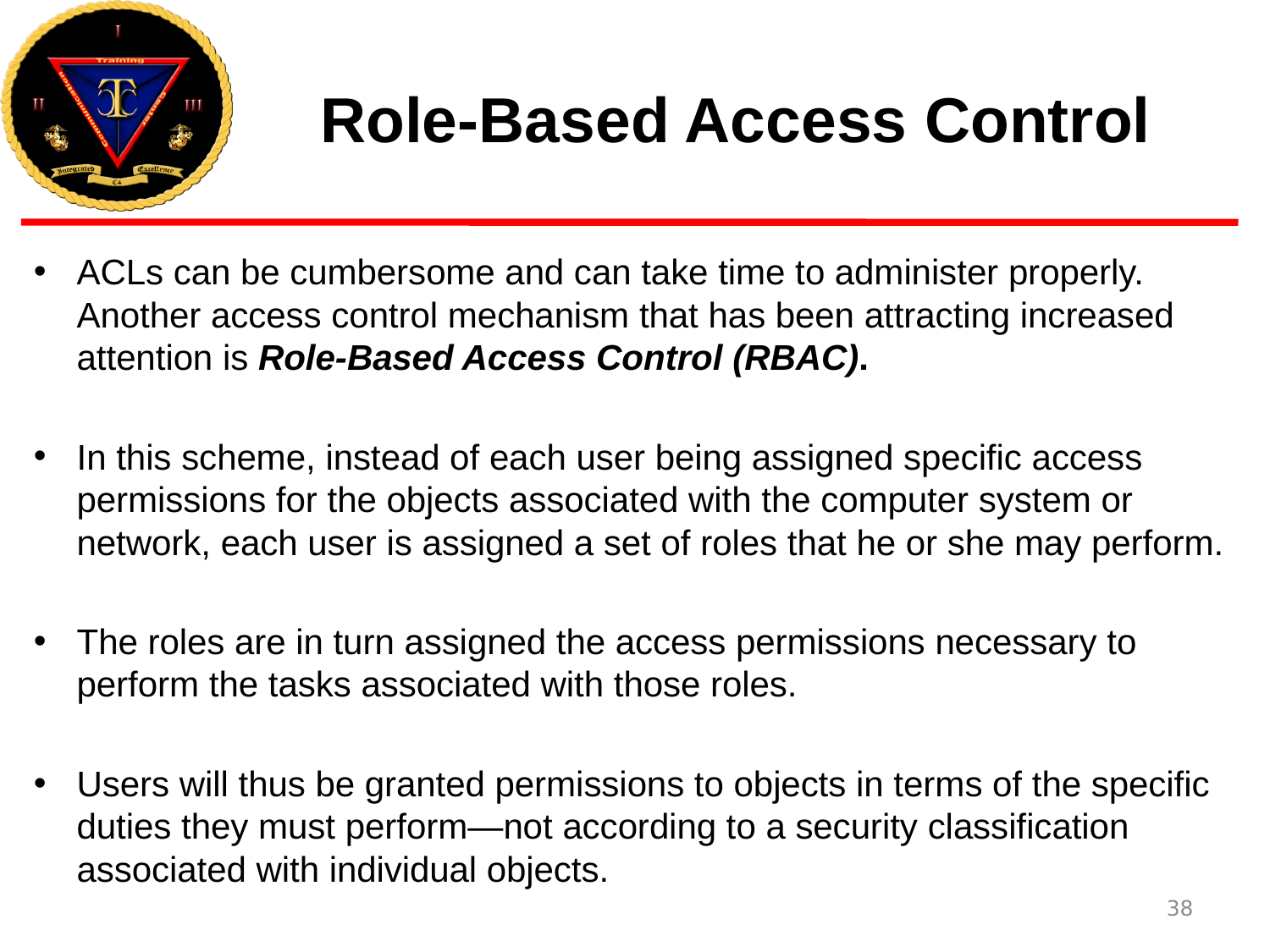

# Role-Based Access Control
ACLs can be cumbersome and can take time to administer properly. Another access control mechanism that has been attracting increased attention is Role-Based Access Control (RBAC).

In this scheme, instead of each user being assigned specific access permissions for the objects associated with the computer system or network, each user is assigned a set of roles that he or she may perform.

The roles are in turn assigned the access permissions necessary to perform the tasks associated with those roles.

Users will thus be granted permissions to objects in terms of the specific duties they must perform—not according to a security classification associated with individual objects.
38